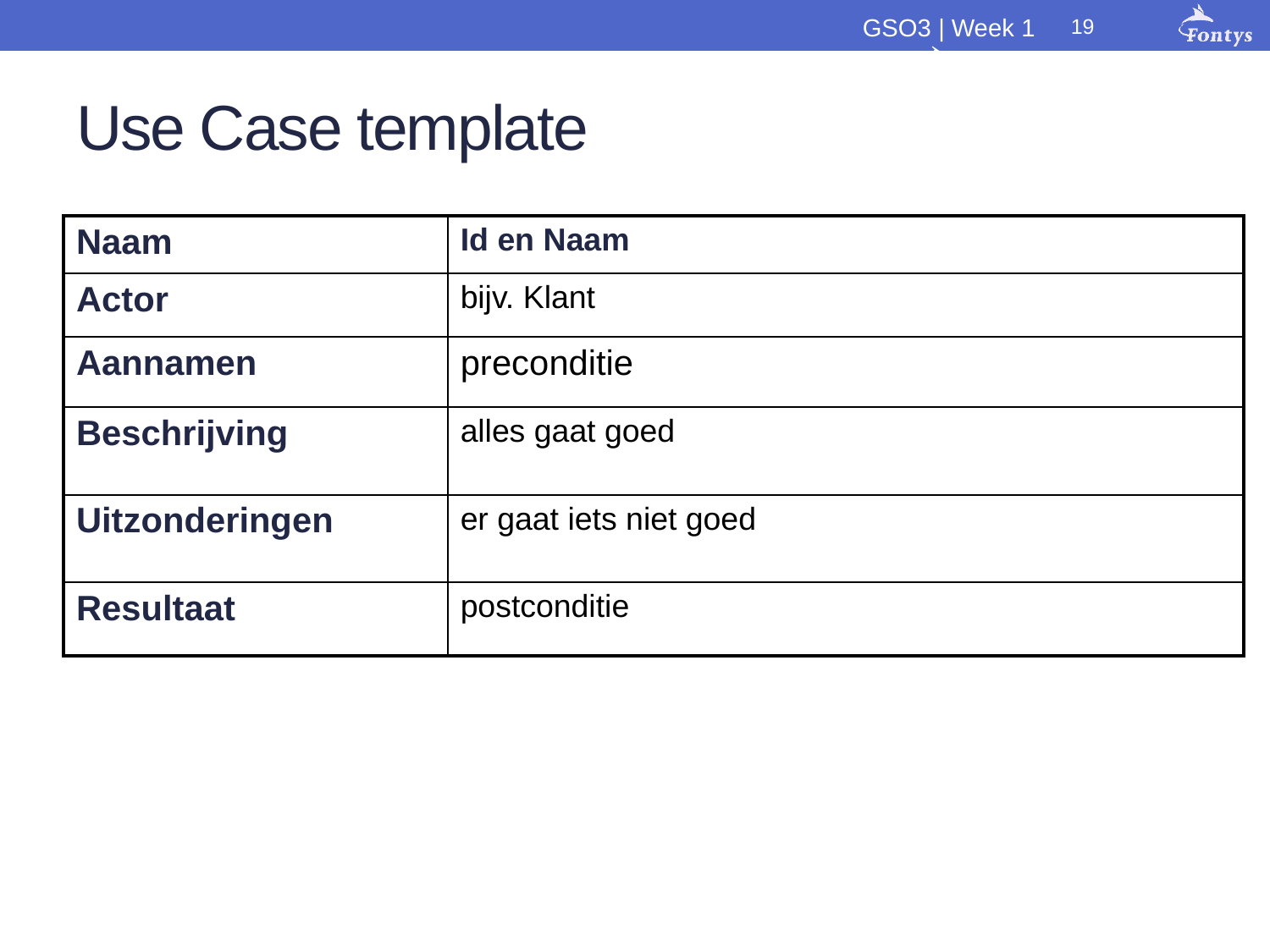

19
GSO3 | Week 1
Herhaling
# Use Case template
| Naam | Id en Naam |
| --- | --- |
| Actor | bijv. Klant |
| Aannamen | preconditie |
| Beschrijving | alles gaat goed |
| Uitzonderingen | er gaat iets niet goed |
| Resultaat | postconditie |